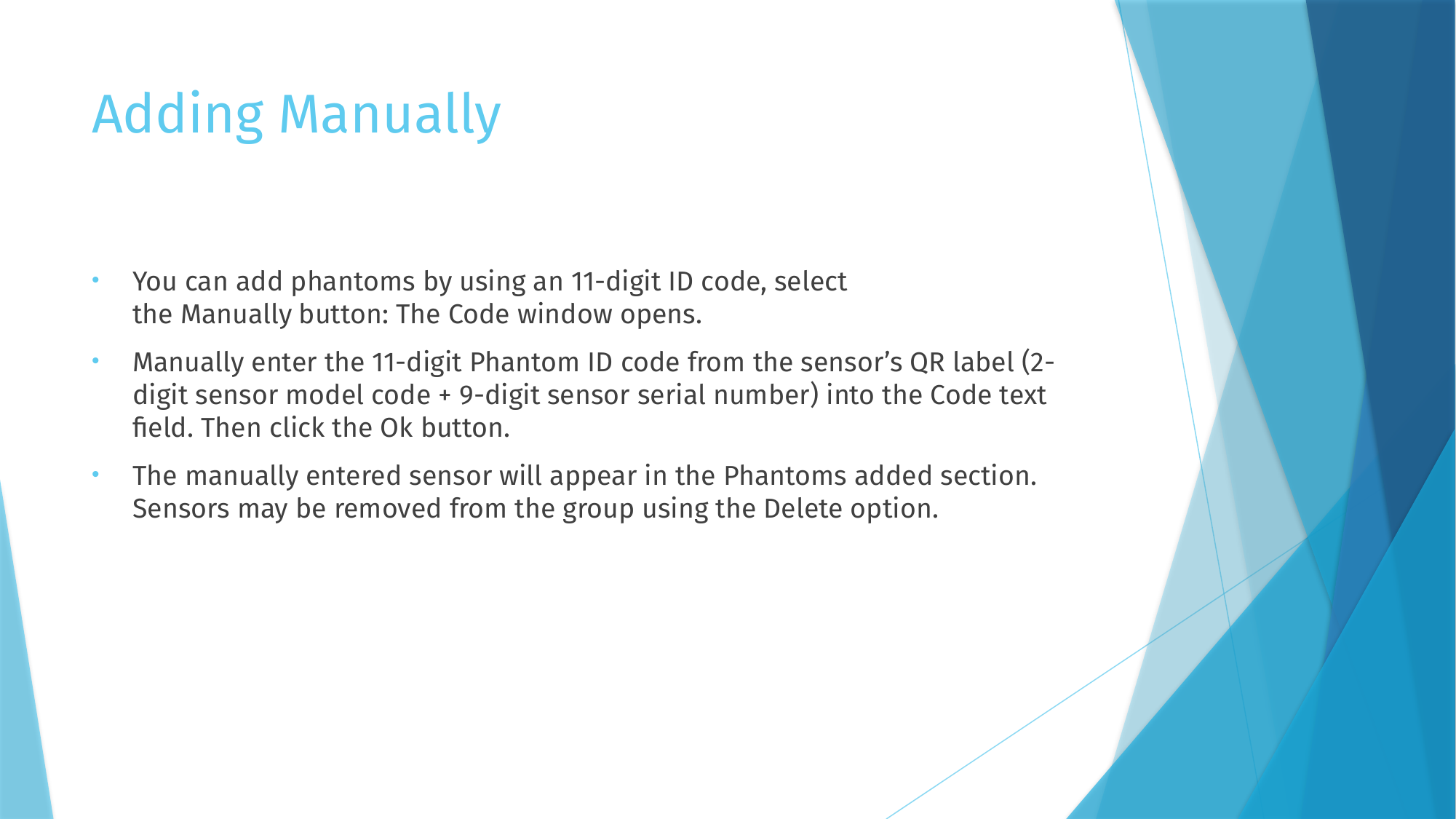

# Adding Manually
You can add phantoms by using an 11-digit ID code, select the Manually button: The Code window opens.
Manually enter the 11-digit Phantom ID code from the sensor’s QR label (2-digit sensor model code + 9-digit sensor serial number) into the Code text field. Then click the Ok button.
The manually entered sensor will appear in the Phantoms added section. Sensors may be removed from the group using the Delete option.